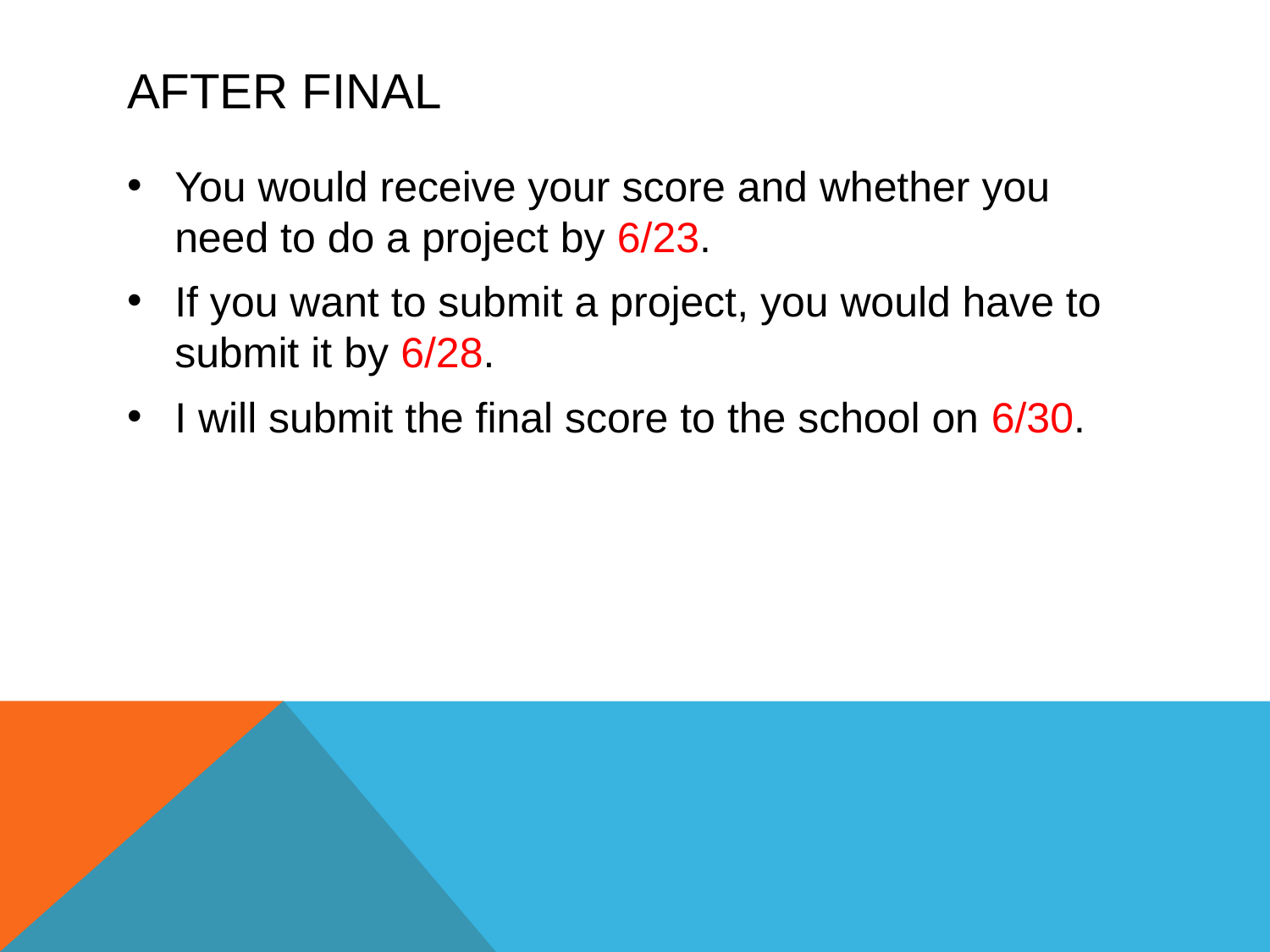

# After Final
You would receive your score and whether you need to do a project by 6/23.
If you want to submit a project, you would have to submit it by 6/28.
I will submit the final score to the school on 6/30.